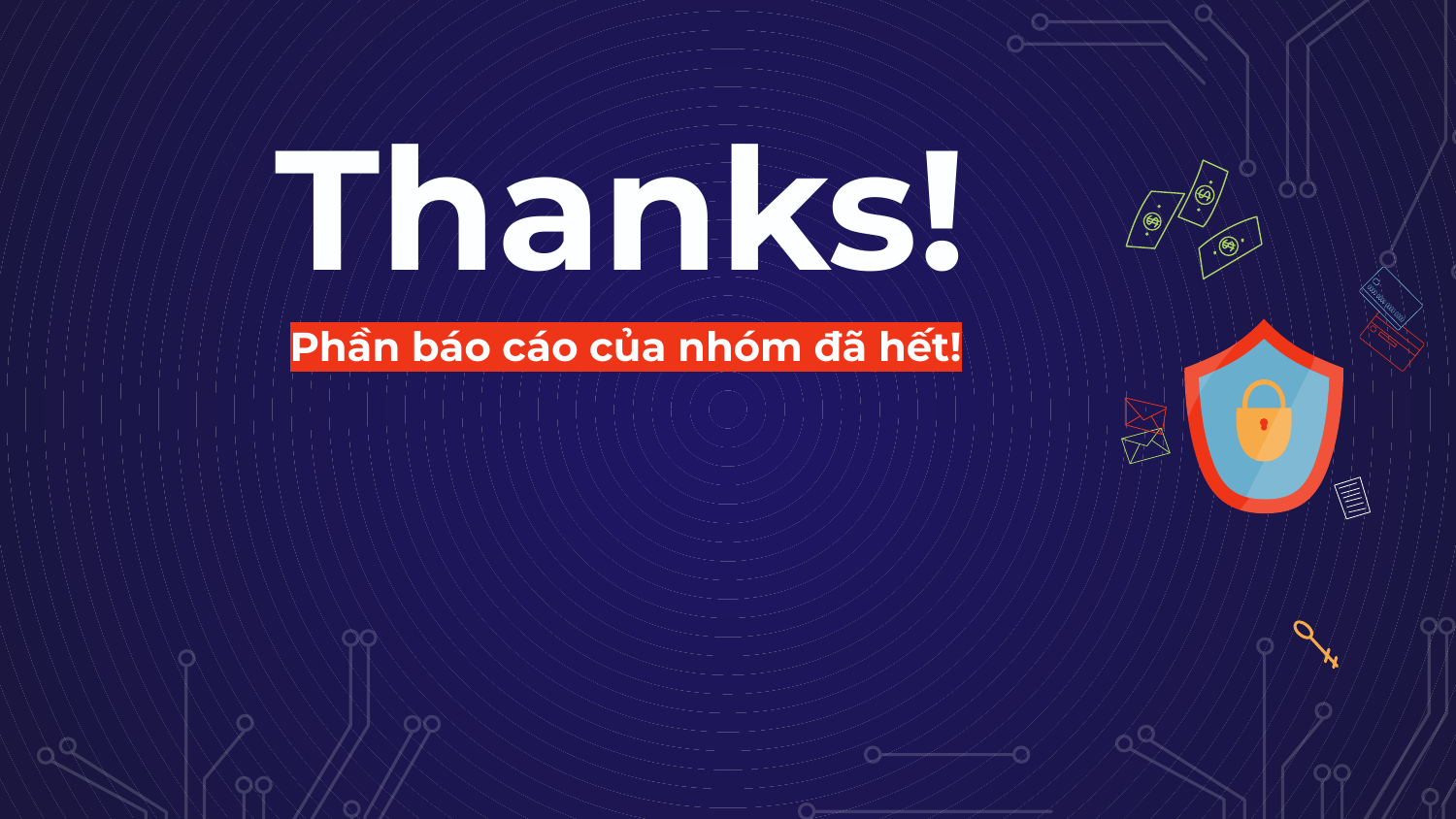

# Thanks!

Phần báo cáo của nhóm đã hết!